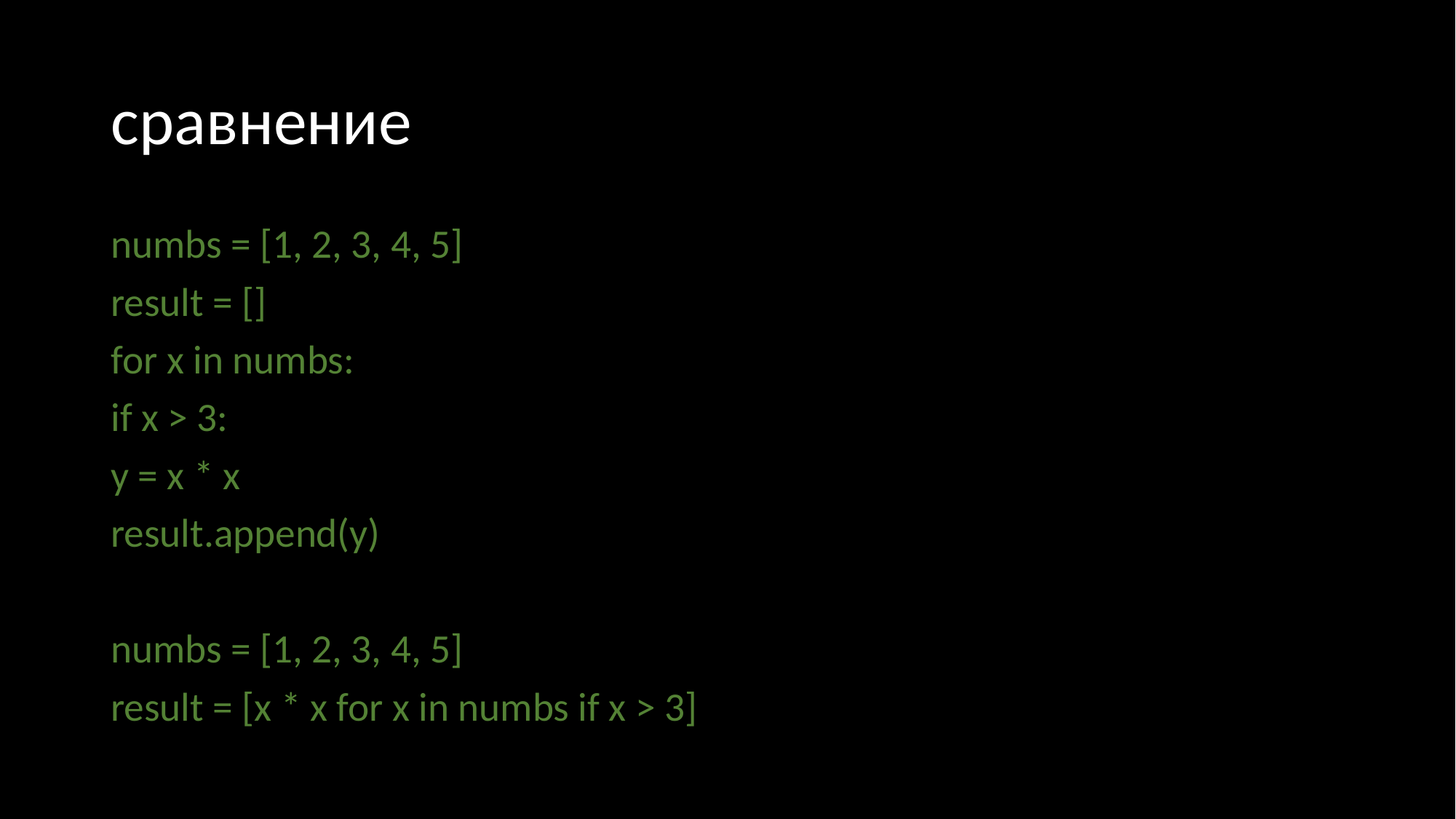

# сравнение
numbs = [1, 2, 3, 4, 5]
result = []
for x in numbs:
if x > 3:
y = x * x
result.append(y)

numbs = [1, 2, 3, 4, 5]
result = [x * x for x in numbs if x > 3]